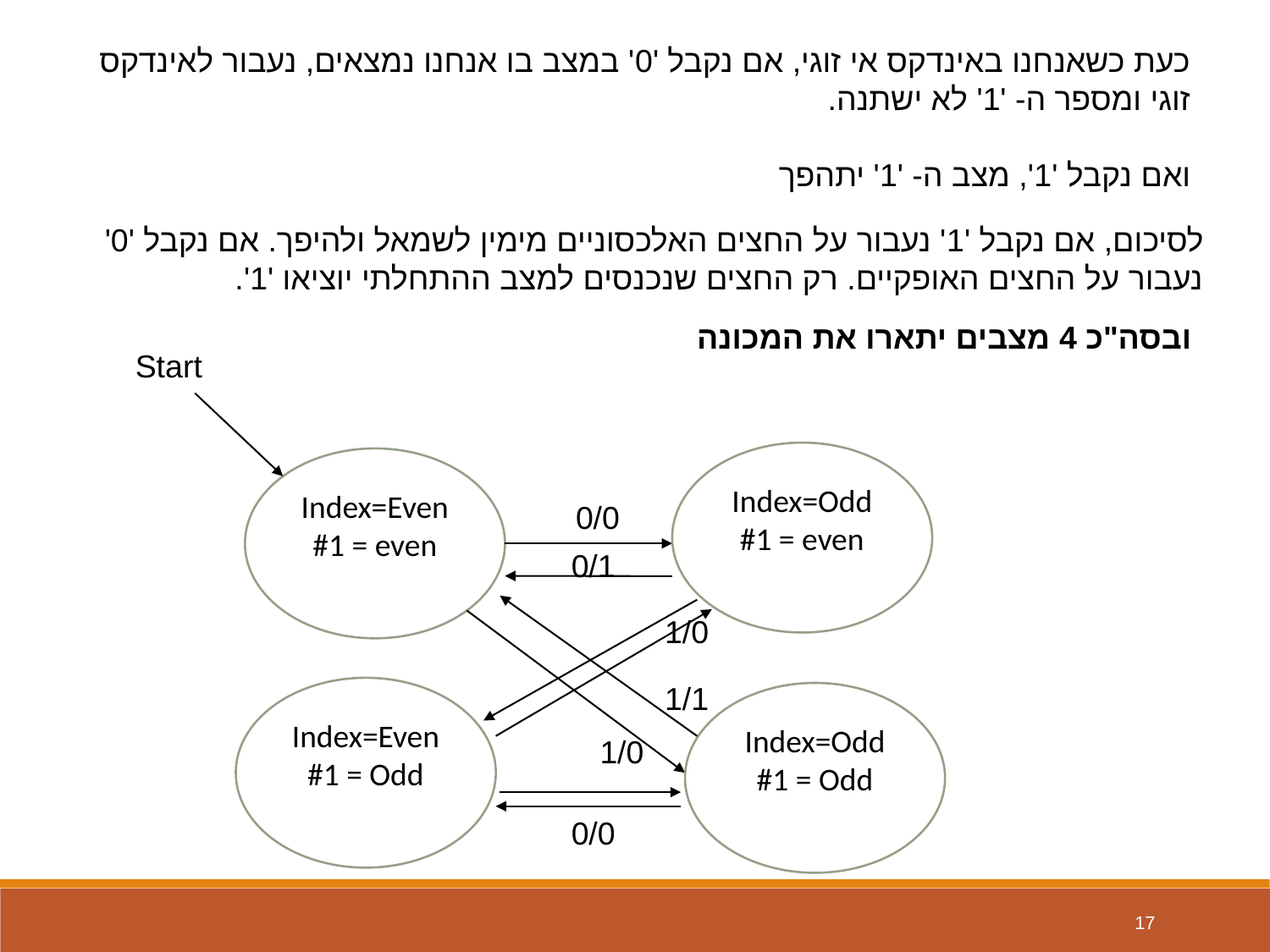

כעת כשאנחנו באינדקס אי זוגי, אם נקבל '0' במצב בו אנחנו נמצאים, נעבור לאינדקס זוגי ומספר ה- '1' לא ישתנה.
ואם נקבל '1', מצב ה- '1' יתהפך
לסיכום, אם נקבל '1' נעבור על החצים האלכסוניים מימין לשמאל ולהיפך. אם נקבל '0' נעבור על החצים האופקיים. רק החצים שנכנסים למצב ההתחלתי יוציאו '1'.
ובסה"כ 4 מצבים יתארו את המכונה
Start
Index=Odd
#1 = even

Index=Even
#1 = even

0/0
0/1
1/0
1/1
Index=Even
#1 = Odd

Index=Odd
#1 = Odd

1/0
0/0
17